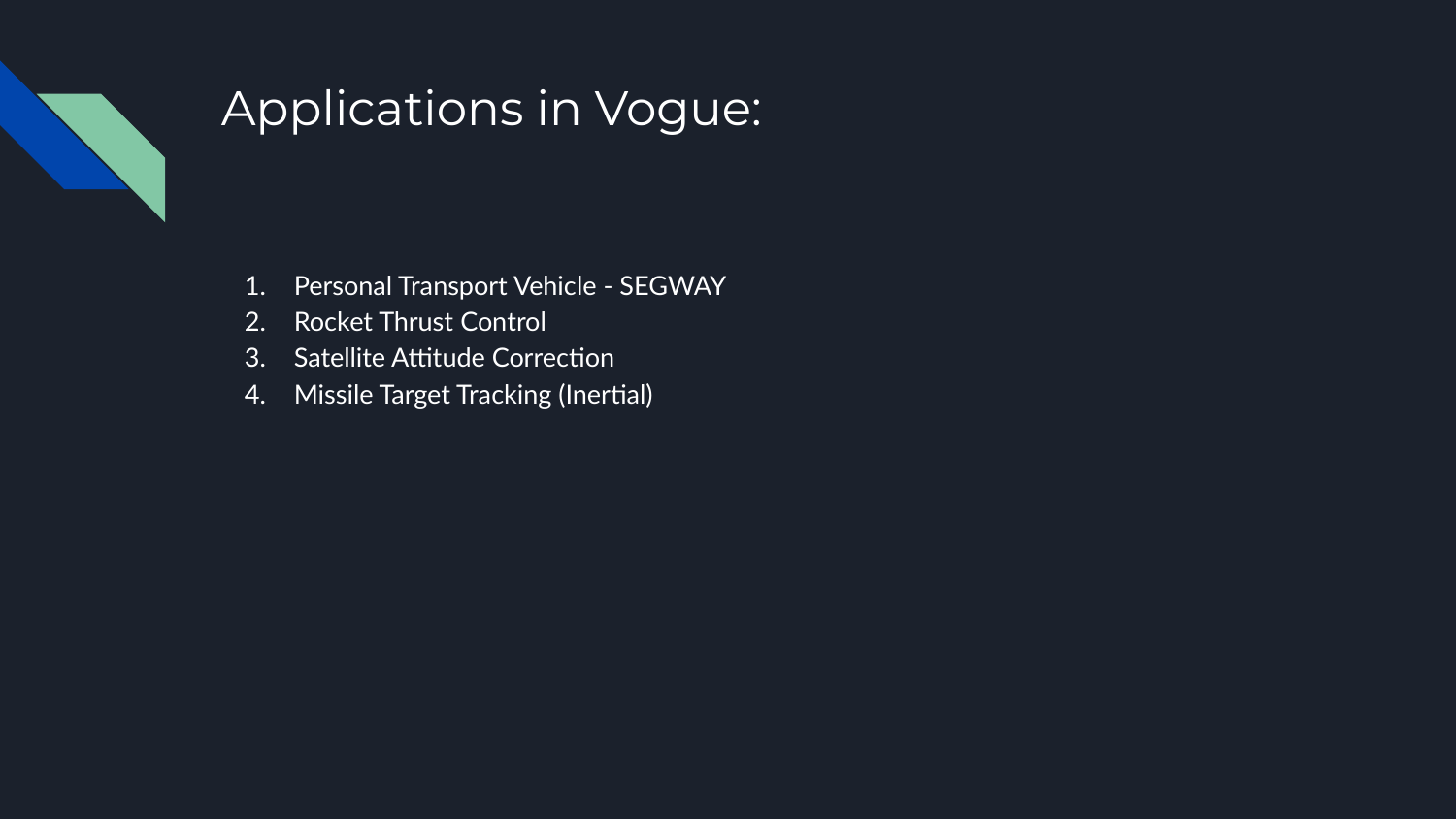

# Applications in Vogue:
Personal Transport Vehicle - SEGWAY
Rocket Thrust Control
Satellite Attitude Correction
Missile Target Tracking (Inertial)